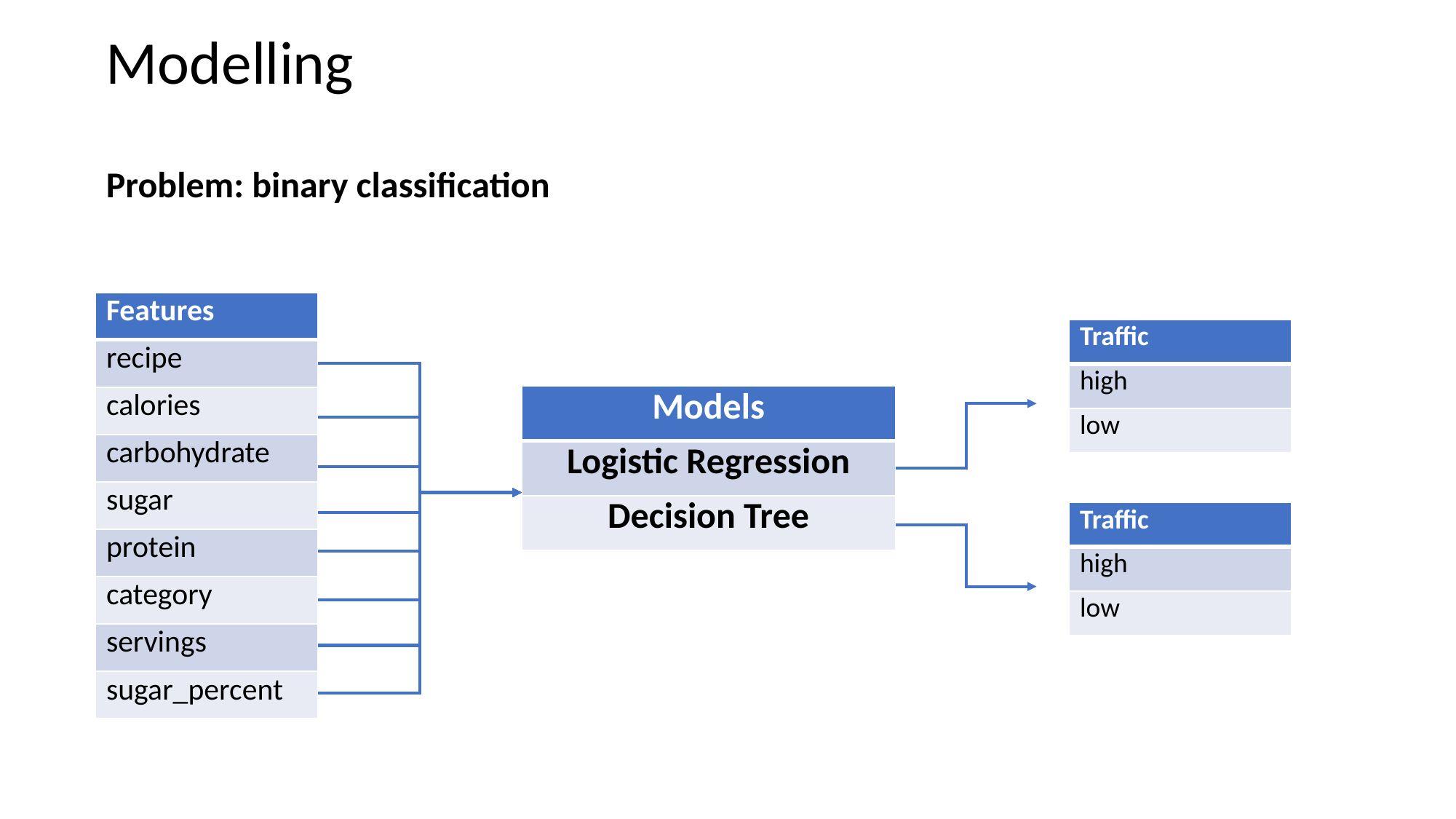

Modelling
Problem: binary classification
| Features |
| --- |
| recipe |
| calories |
| carbohydrate |
| sugar |
| protein |
| category |
| servings |
| sugar\_percent |
| Traffic |
| --- |
| high |
| low |
| Models |
| --- |
| Logistic Regression |
| Decision Tree |
| Traffic |
| --- |
| high |
| low |